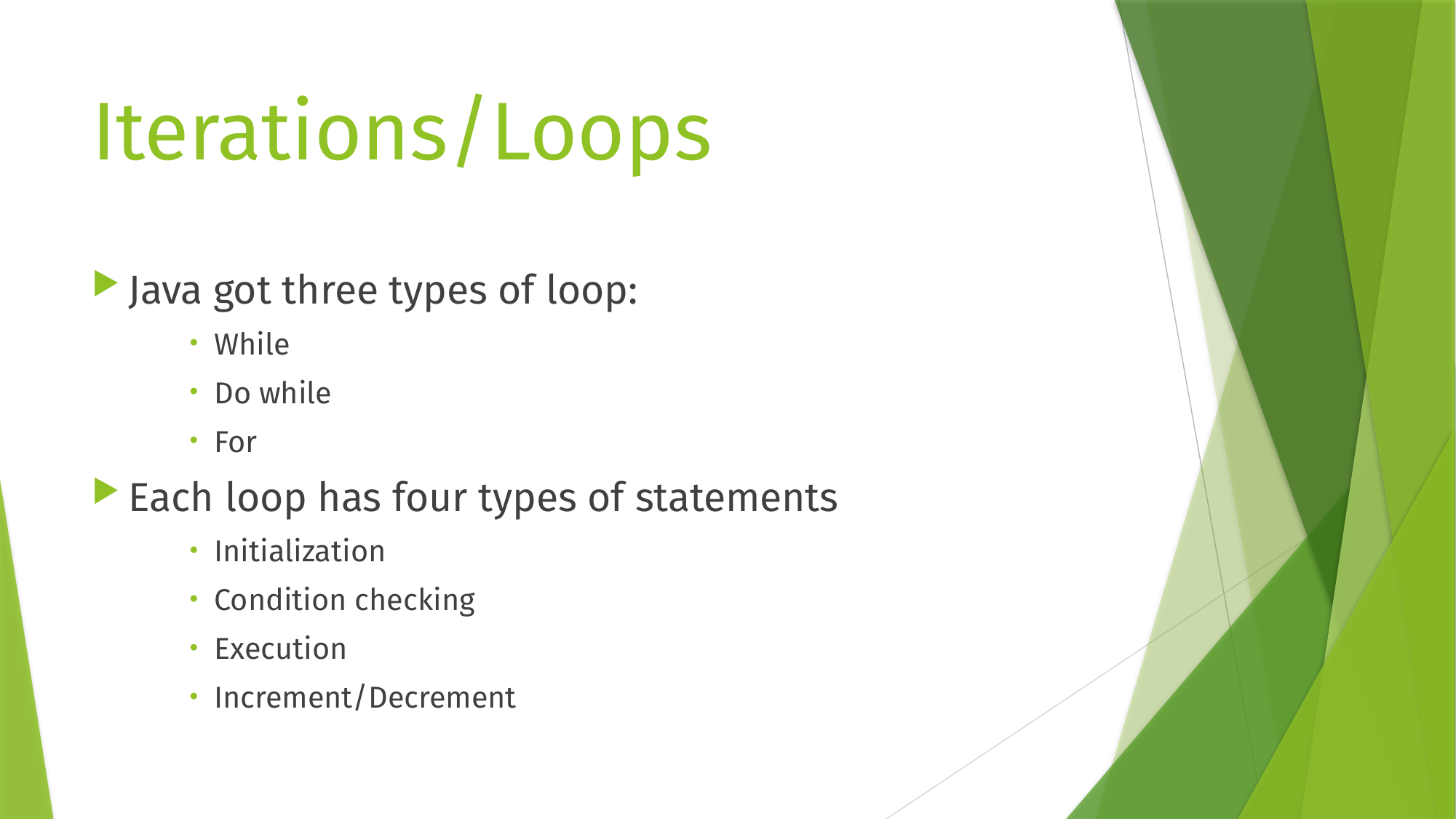

# Iterations/Loops
Java got three types of loop:
While
Do while
For
Each loop has four types of statements
Initialization
Condition checking
Execution
Increment/Decrement